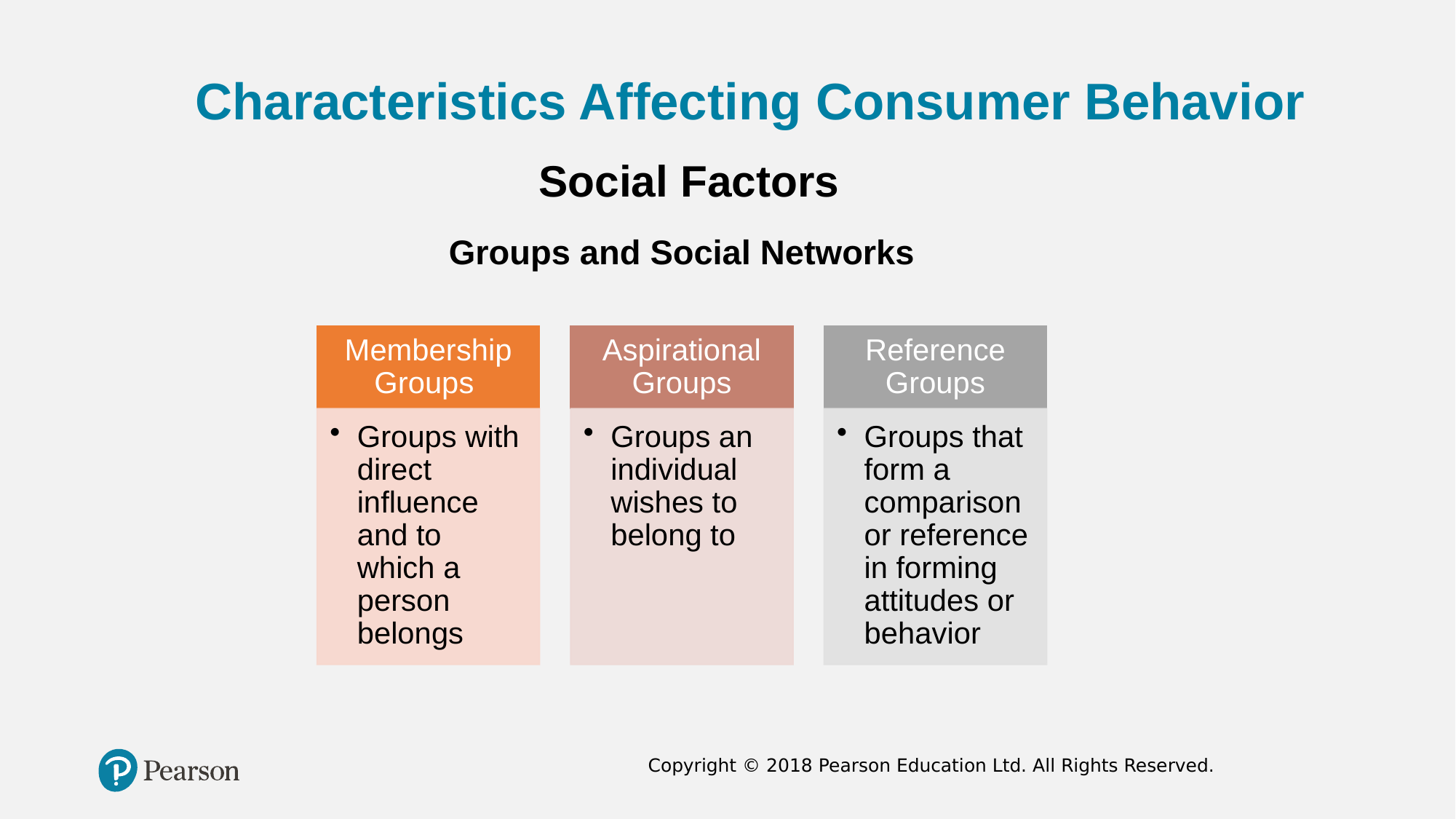

Characteristics Affecting Consumer Behavior
Social Factors

Groups and Social Networks

Membership Groups
Groups with direct influence and to which a person belongs
Aspirational Groups
Groups an individual wishes to belong to
Reference Groups
Groups that form a comparison or reference in forming attitudes or behavior